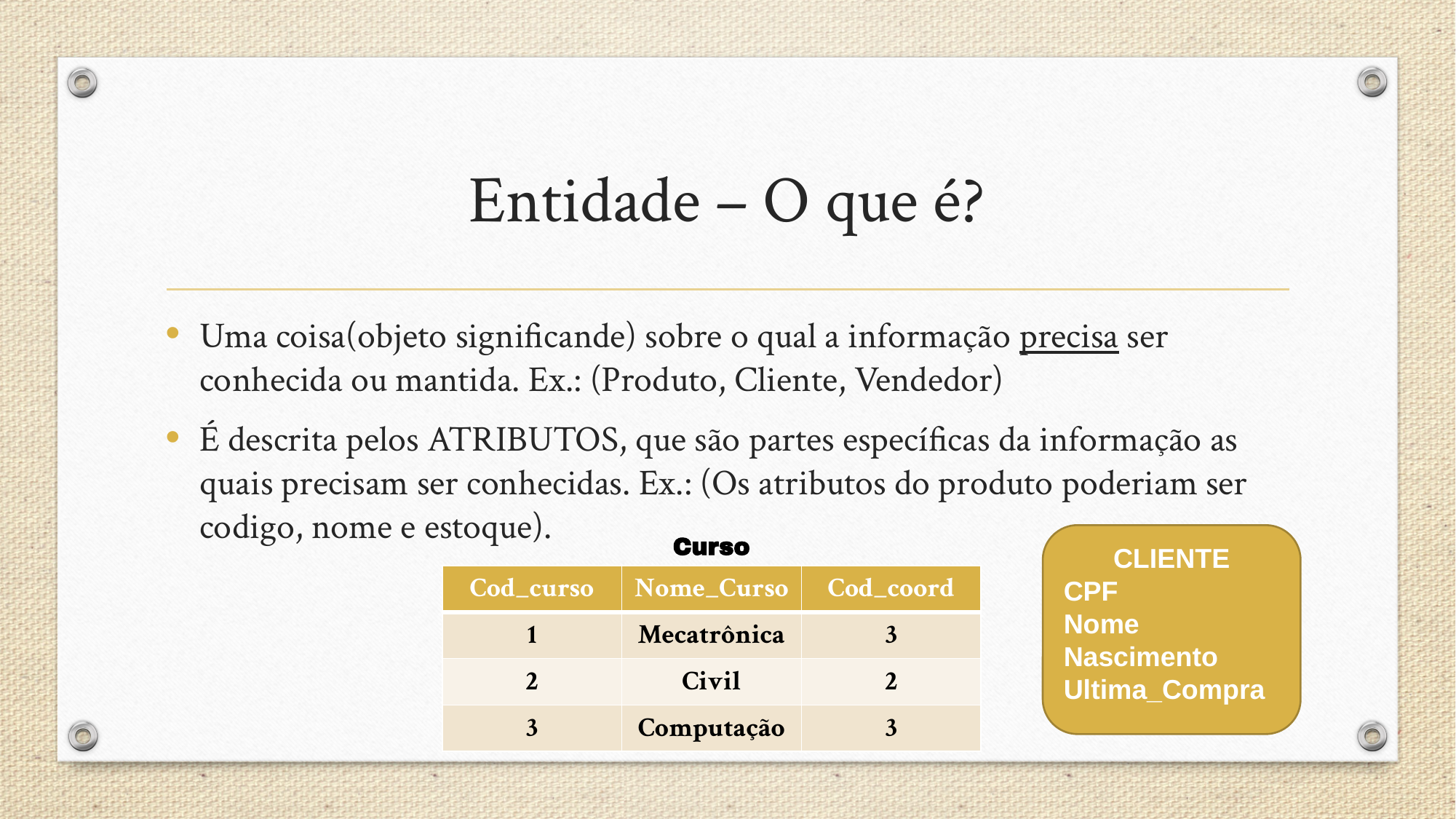

# Entidade – O que é?
Uma coisa(objeto significande) sobre o qual a informação precisa ser conhecida ou mantida. Ex.: (Produto, Cliente, Vendedor)
É descrita pelos ATRIBUTOS, que são partes específicas da informação as quais precisam ser conhecidas. Ex.: (Os atributos do produto poderiam ser codigo, nome e estoque).
Curso
CLIENTE
CPF
Nome
Nascimento
Ultima_Compra
| Cod\_curso | Nome\_Curso | Cod\_coord |
| --- | --- | --- |
| 1 | Mecatrônica | 3 |
| 2 | Civil | 2 |
| 3 | Computação | 3 |